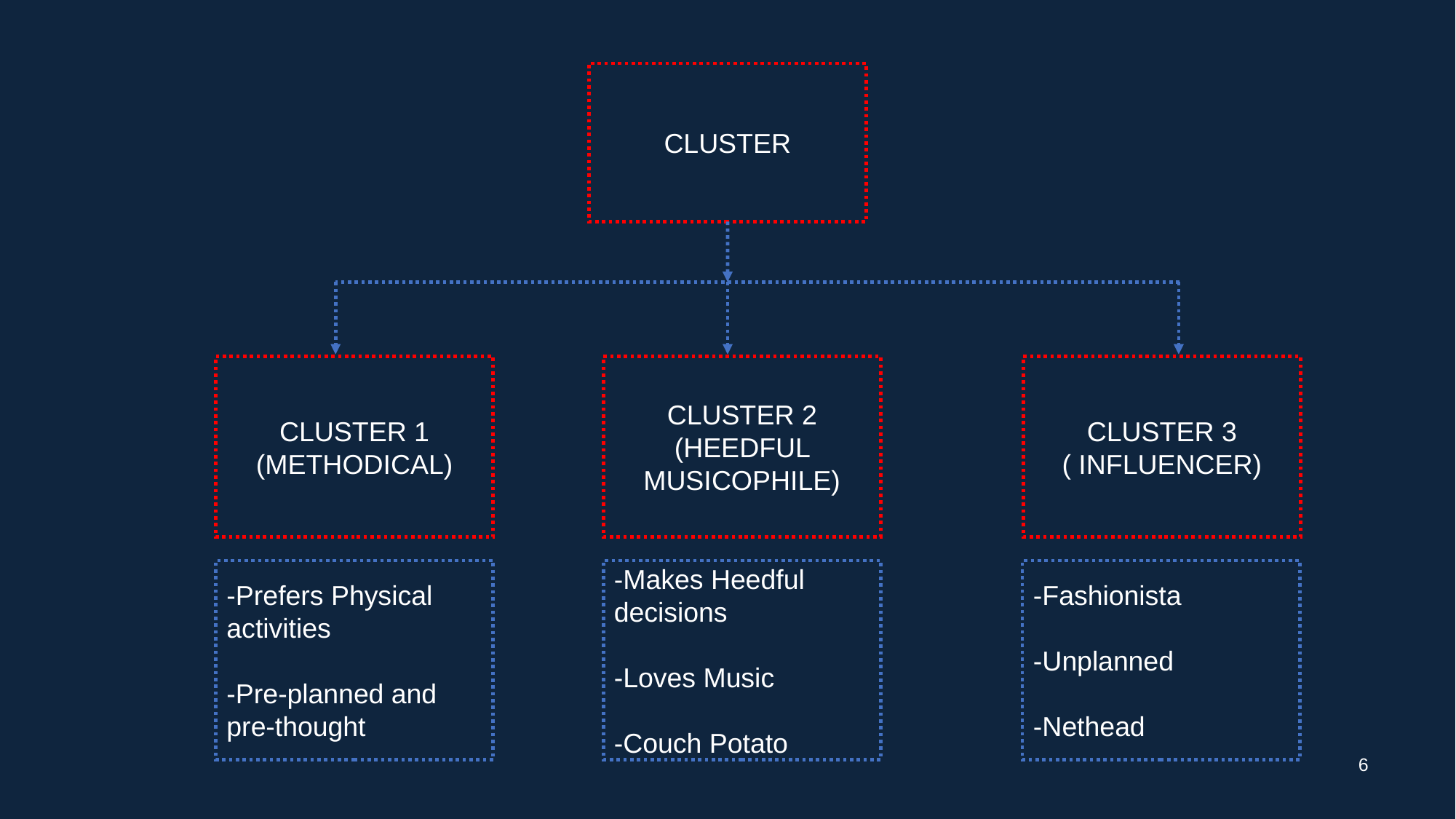

CLUSTER
CLUSTER 1
(METHODICAL)
CLUSTER 2
(HEEDFUL MUSICOPHILE)
CLUSTER 3
( INFLUENCER)
-Prefers Physical activities

-Pre-planned and pre-thought
-Makes Heedful decisions

-Loves Music

-Couch Potato
-Fashionista

-Unplanned

-Nethead
6